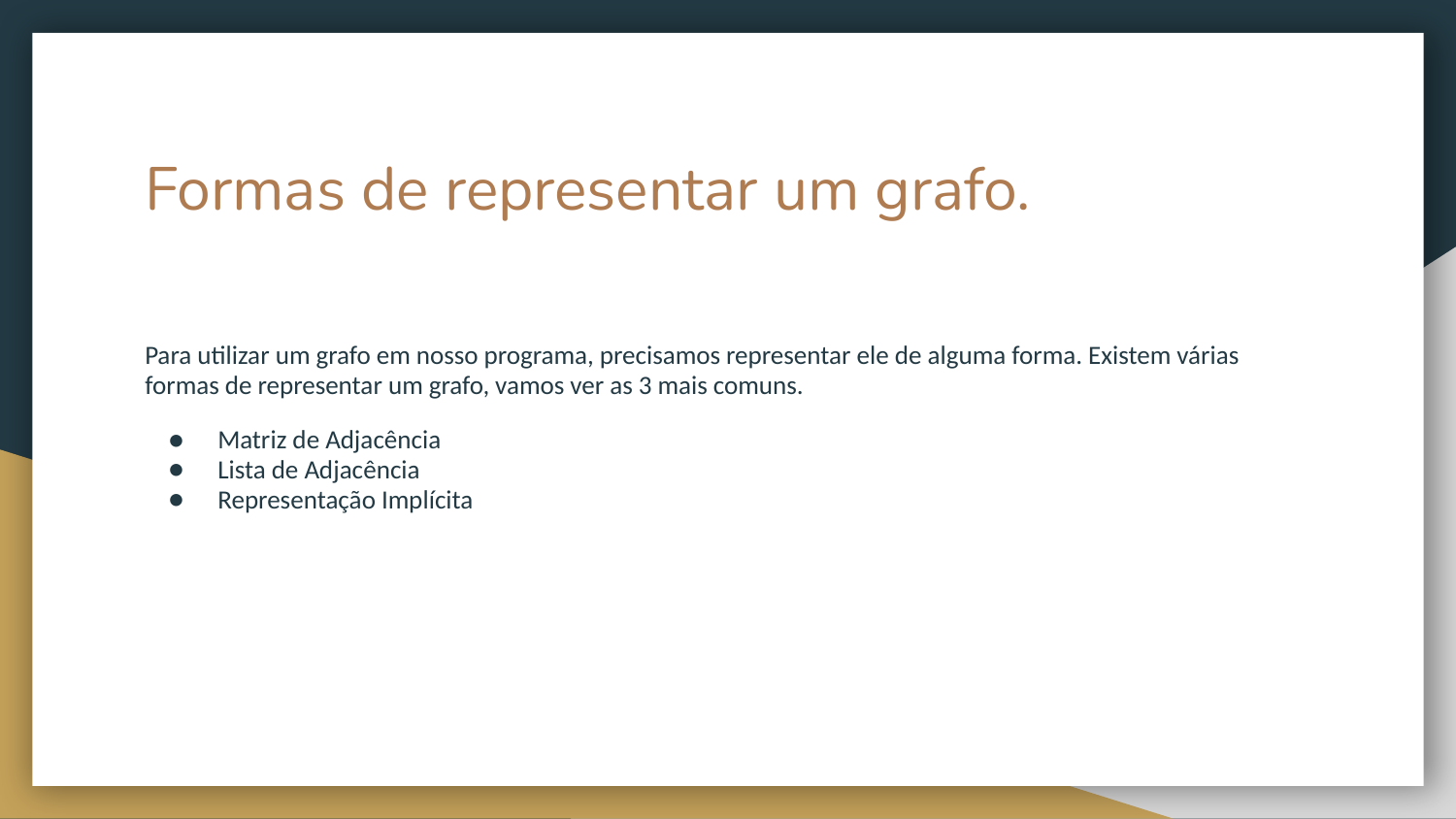

# Formas de representar um grafo.
Para utilizar um grafo em nosso programa, precisamos representar ele de alguma forma. Existem várias formas de representar um grafo, vamos ver as 3 mais comuns.
Matriz de Adjacência
Lista de Adjacência
Representação Implícita